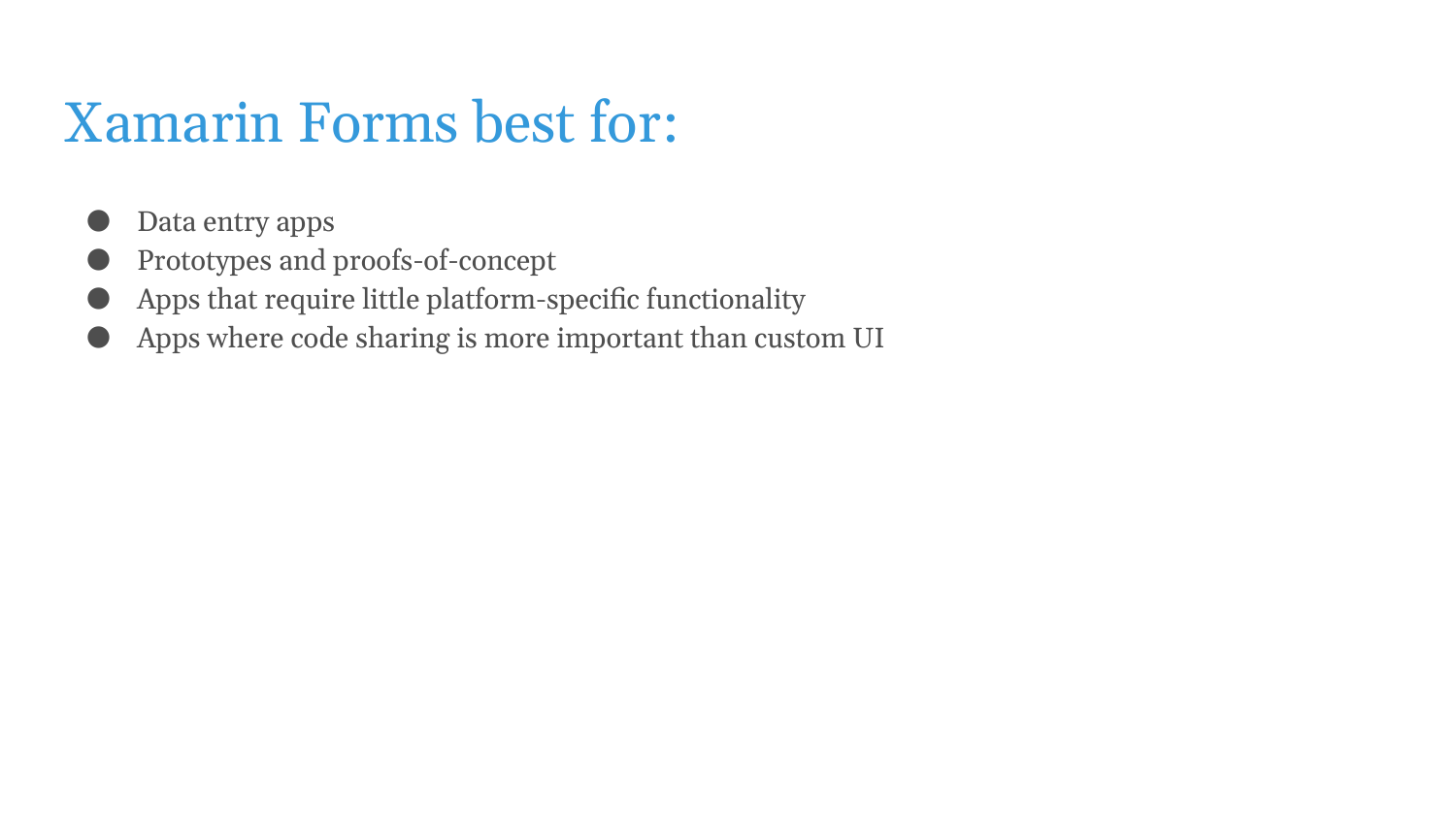

# Xamarin Forms best for:
Data entry apps
Prototypes and proofs-of-concept
Apps that require little platform-specific functionality
Apps where code sharing is more important than custom UI